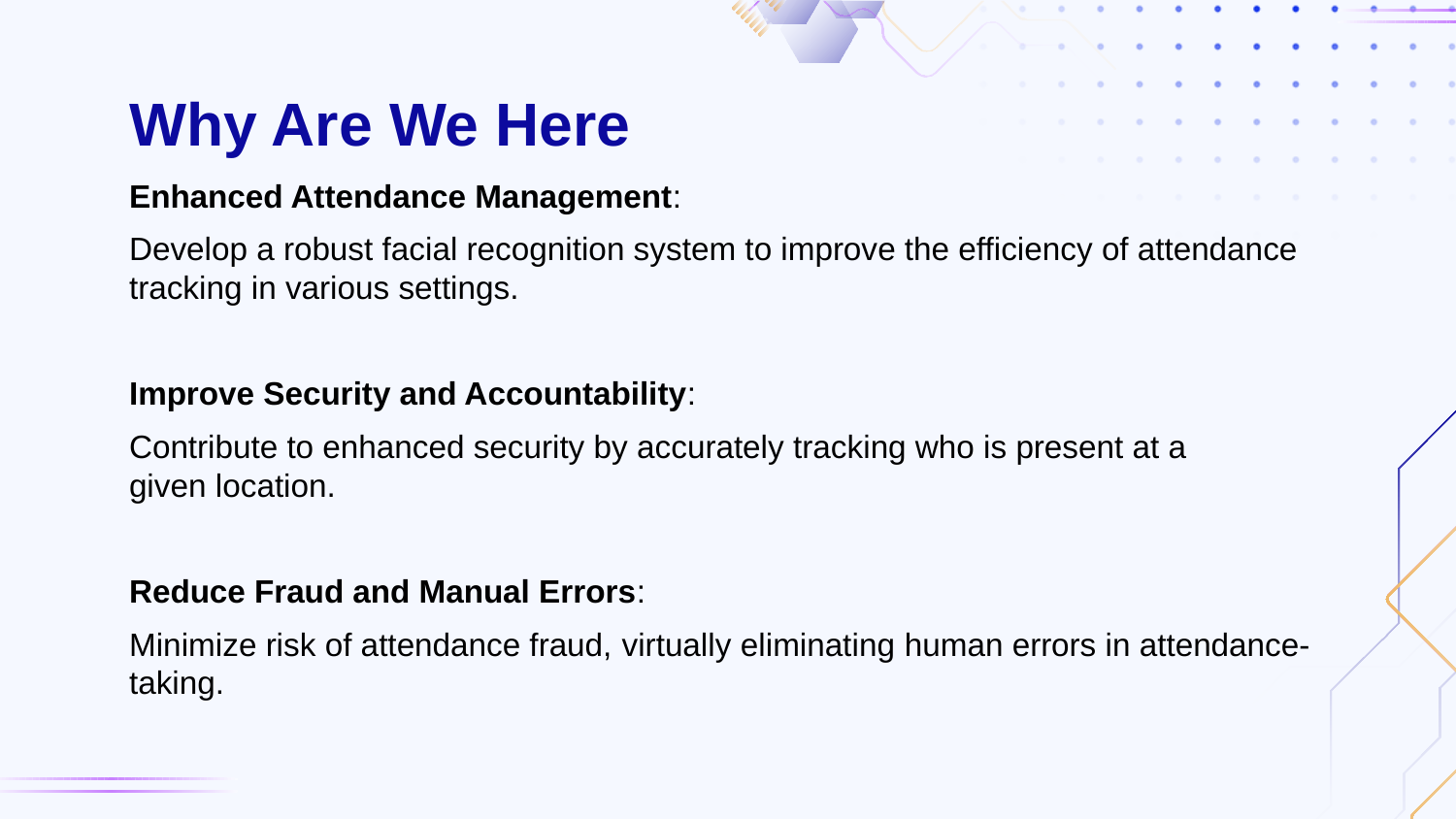

# Why Are We Here
Enhanced Attendance Management:
Develop a robust facial recognition system to improve the efficiency of attendance tracking in various settings.

Improve Security and Accountability:
Contribute to enhanced security by accurately tracking who is present at a given location.

Reduce Fraud and Manual Errors:
Minimize risk of attendance fraud, virtually eliminating human errors in attendance-taking.